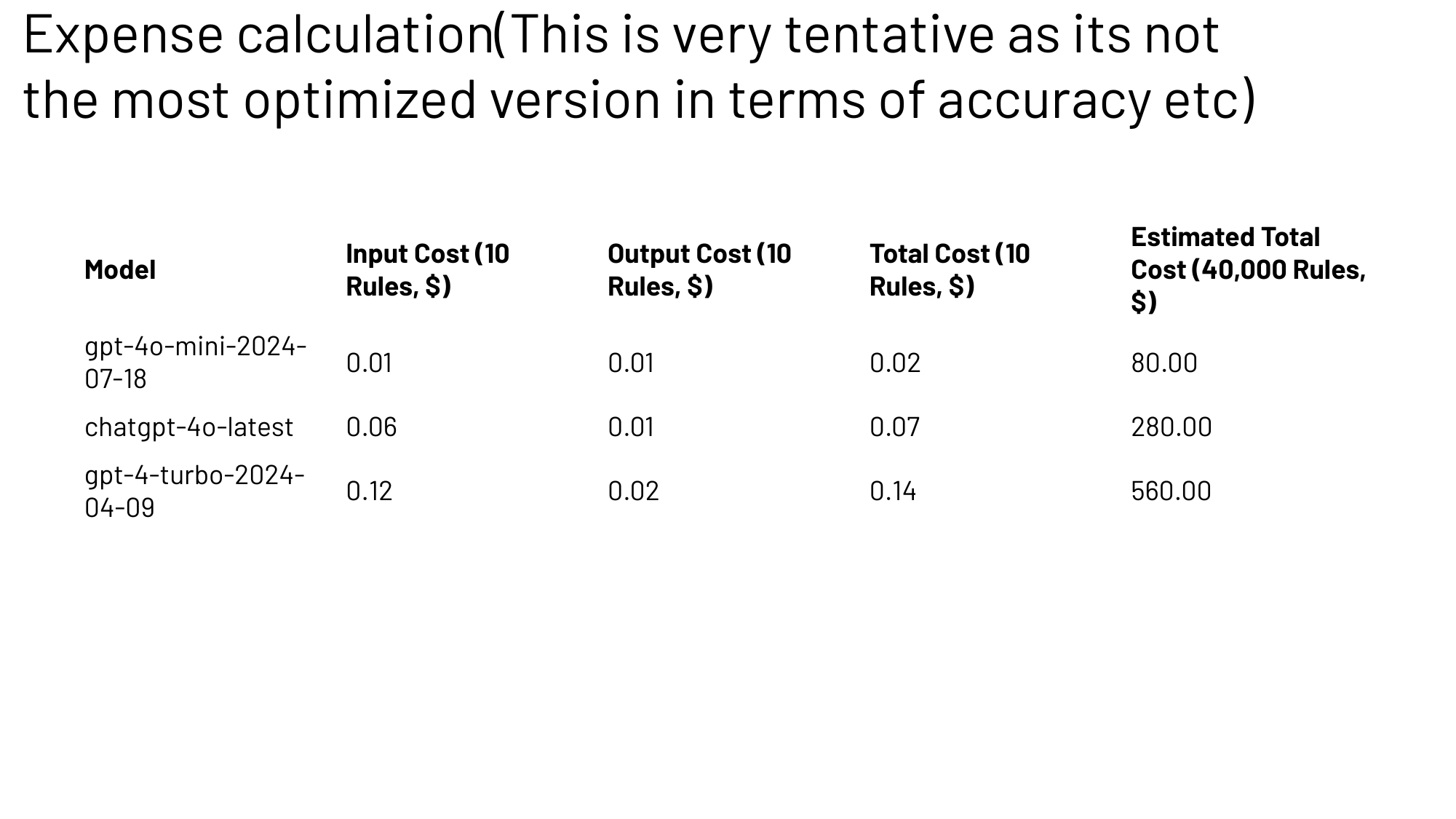

Expense calculation(This is very tentative as its not
the most optimized version in terms of accuracy etc)
| Model | Input Cost (10 Rules, $) | Output Cost (10 Rules, $) | Total Cost (10 Rules, $) | Estimated Total Cost (40,000 Rules, $) |
| --- | --- | --- | --- | --- |
| gpt-4o-mini-2024-07-18 | 0.01 | 0.01 | 0.02 | 80.00 |
| chatgpt-4o-latest | 0.06 | 0.01 | 0.07 | 280.00 |
| gpt-4-turbo-2024-04-09 | 0.12 | 0.02 | 0.14 | 560.00 |